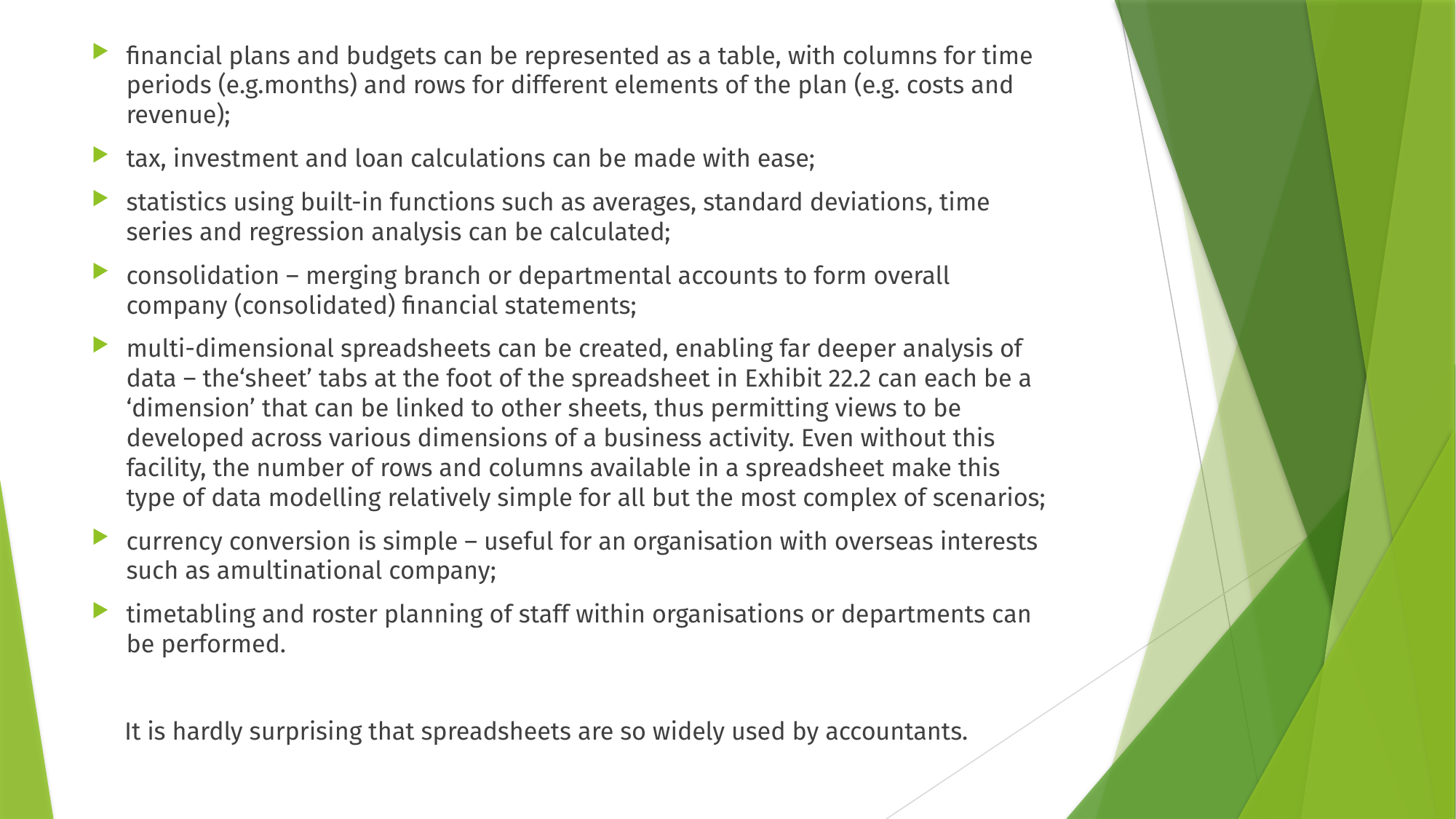

financial plans and budgets can be represented as a table, with columns for time periods (e.g.months) and rows for different elements of the plan (e.g. costs and revenue);
tax, investment and loan calculations can be made with ease;
statistics using built-in functions such as averages, standard deviations, time series and regression analysis can be calculated;
consolidation – merging branch or departmental accounts to form overall company (consolidated) financial statements;
multi-dimensional spreadsheets can be created, enabling far deeper analysis of data – the‘sheet’ tabs at the foot of the spreadsheet in Exhibit 22.2 can each be a ‘dimension’ that can be linked to other sheets, thus permitting views to be developed across various dimensions of a business activity. Even without this facility, the number of rows and columns available in a spreadsheet make this type of data modelling relatively simple for all but the most complex of scenarios;
currency conversion is simple – useful for an organisation with overseas interests such as amultinational company;
timetabling and roster planning of staff within organisations or departments can be performed.

     It is hardly surprising that spreadsheets are so widely used by accountants.